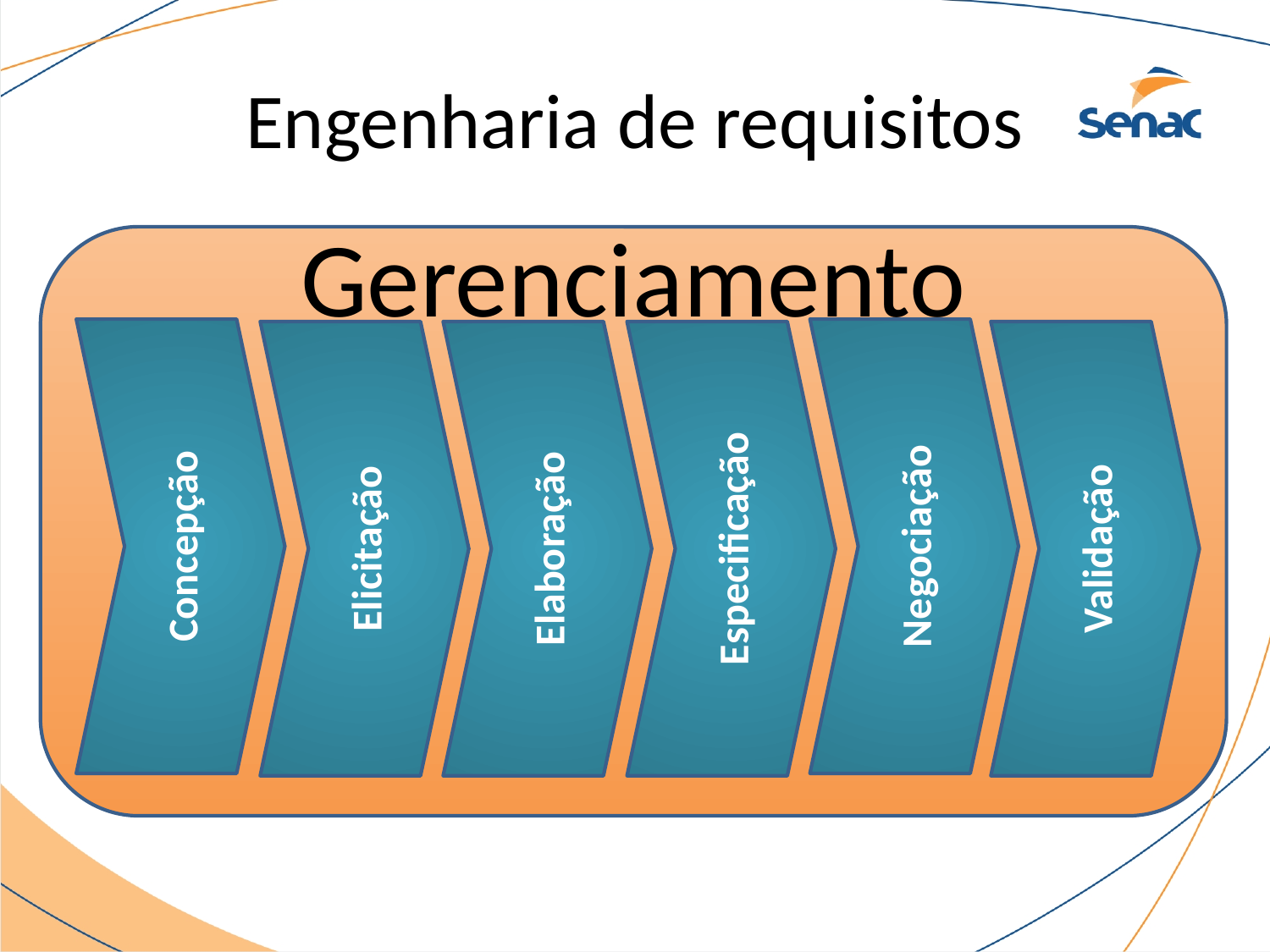

# Engenharia de requisitos
Gerenciamento

Concepção
Negociação
Elicitação
Elaboração
Especificação
Validação